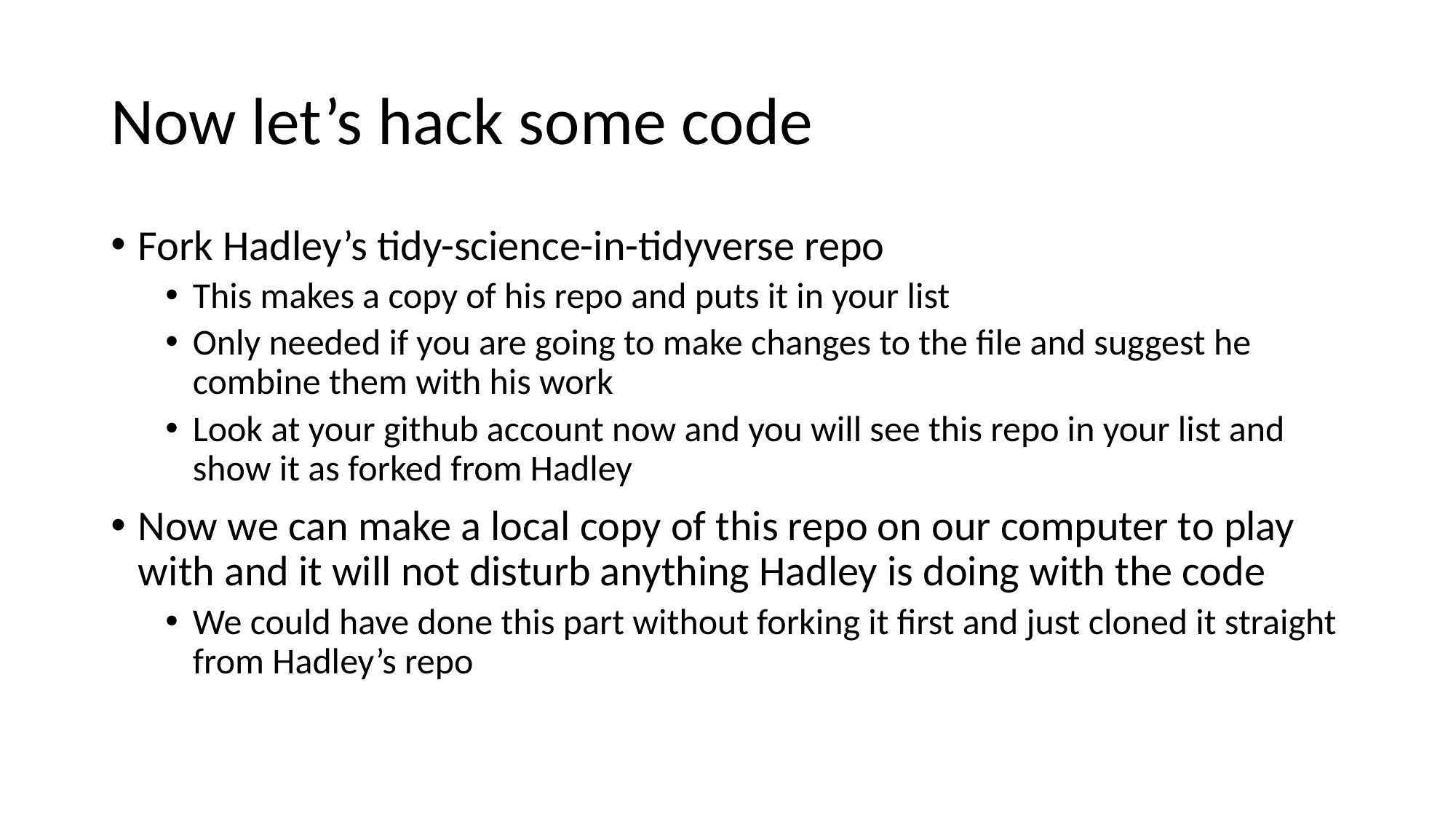

# Now let’s hack some code
Fork Hadley’s tidy-science-in-tidyverse repo
This makes a copy of his repo and puts it in your list
Only needed if you are going to make changes to the file and suggest he combine them with his work
Look at your github account now and you will see this repo in your list and show it as forked from Hadley
Now we can make a local copy of this repo on our computer to play with and it will not disturb anything Hadley is doing with the code
We could have done this part without forking it first and just cloned it straight from Hadley’s repo